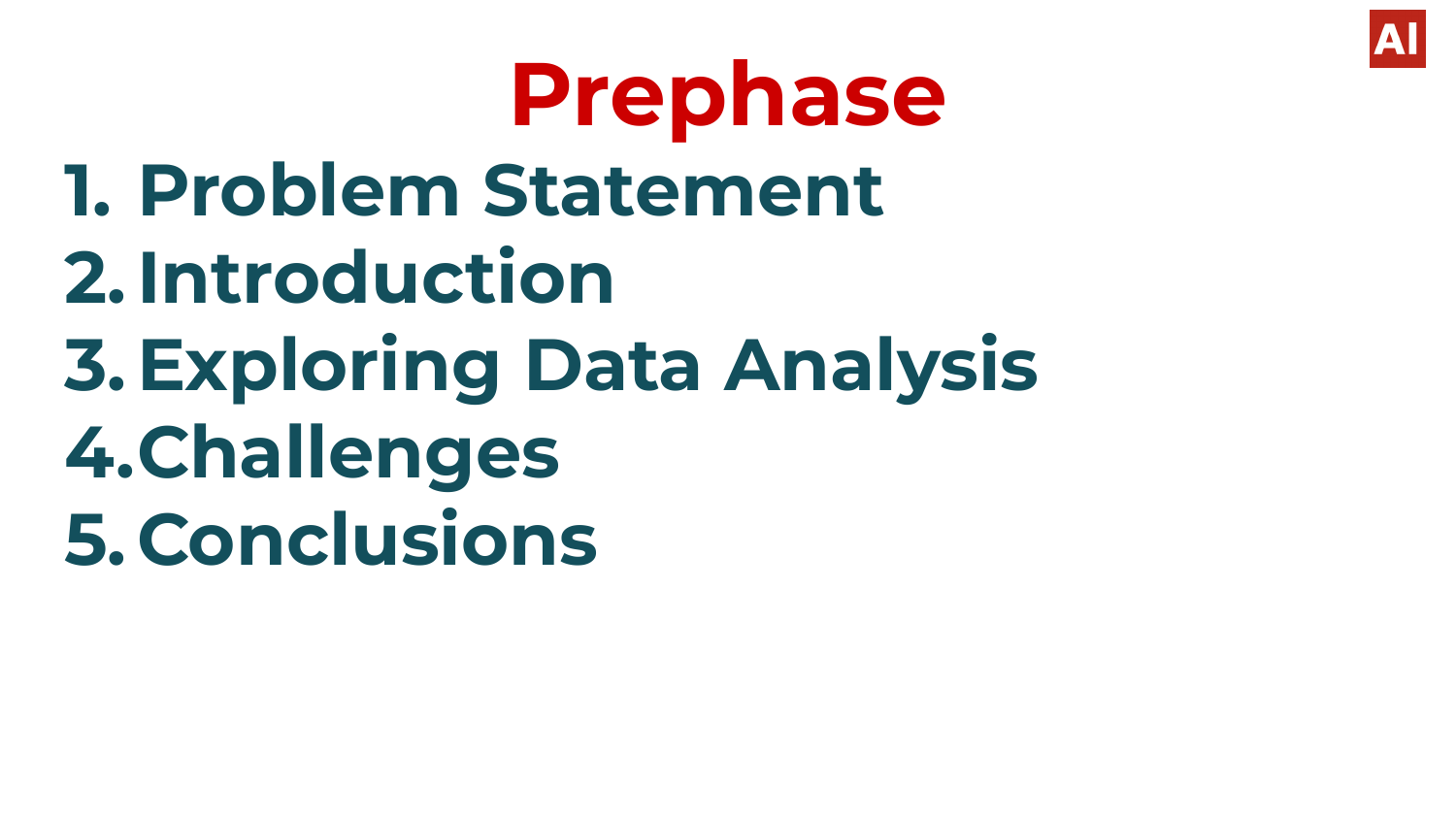

# Prephase
Problem Statement
Introduction
Exploring Data Analysis
Challenges
Conclusions